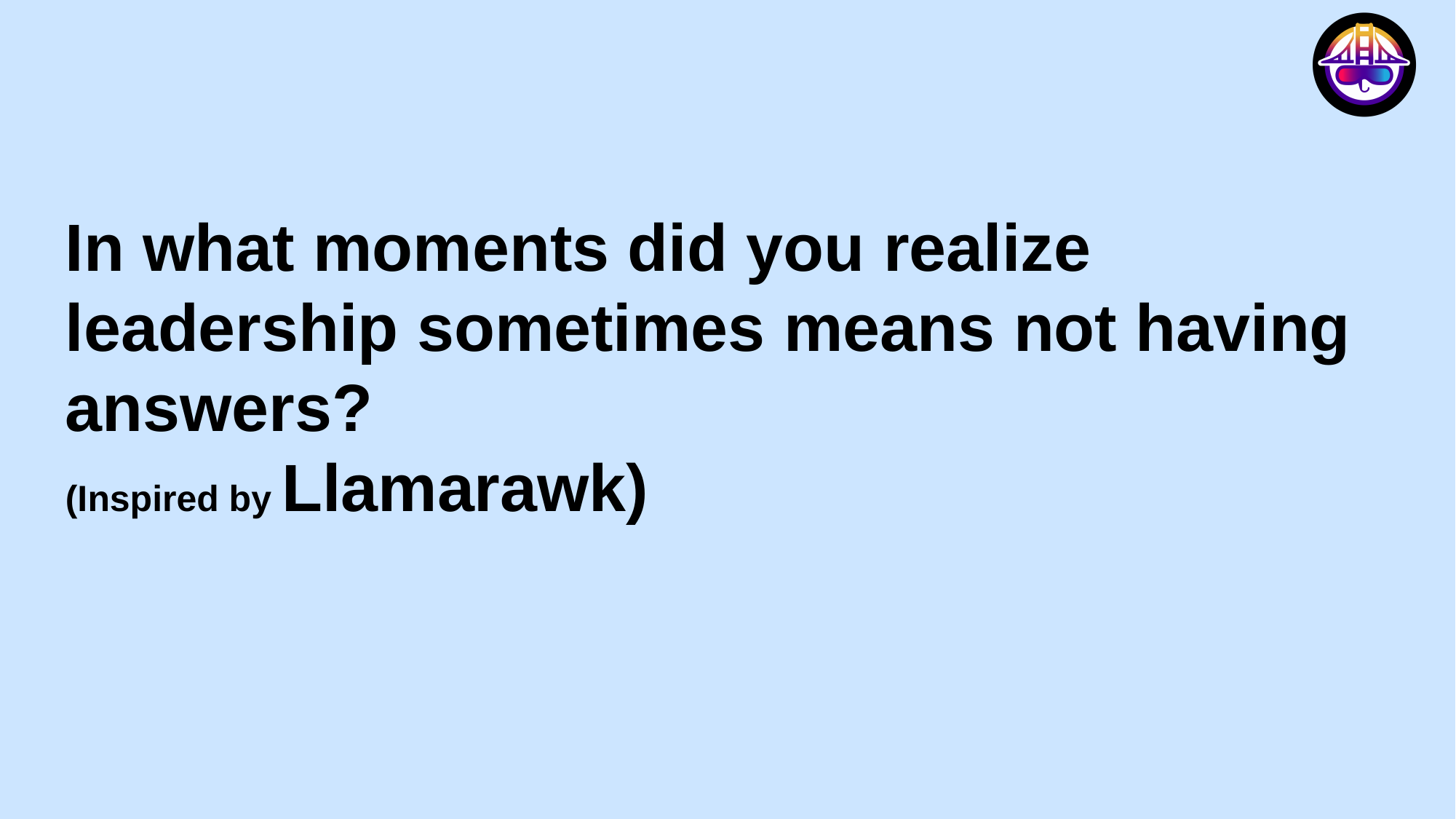

In what moments did you realize leadership sometimes means not having answers?
(Inspired by Llamarawk)